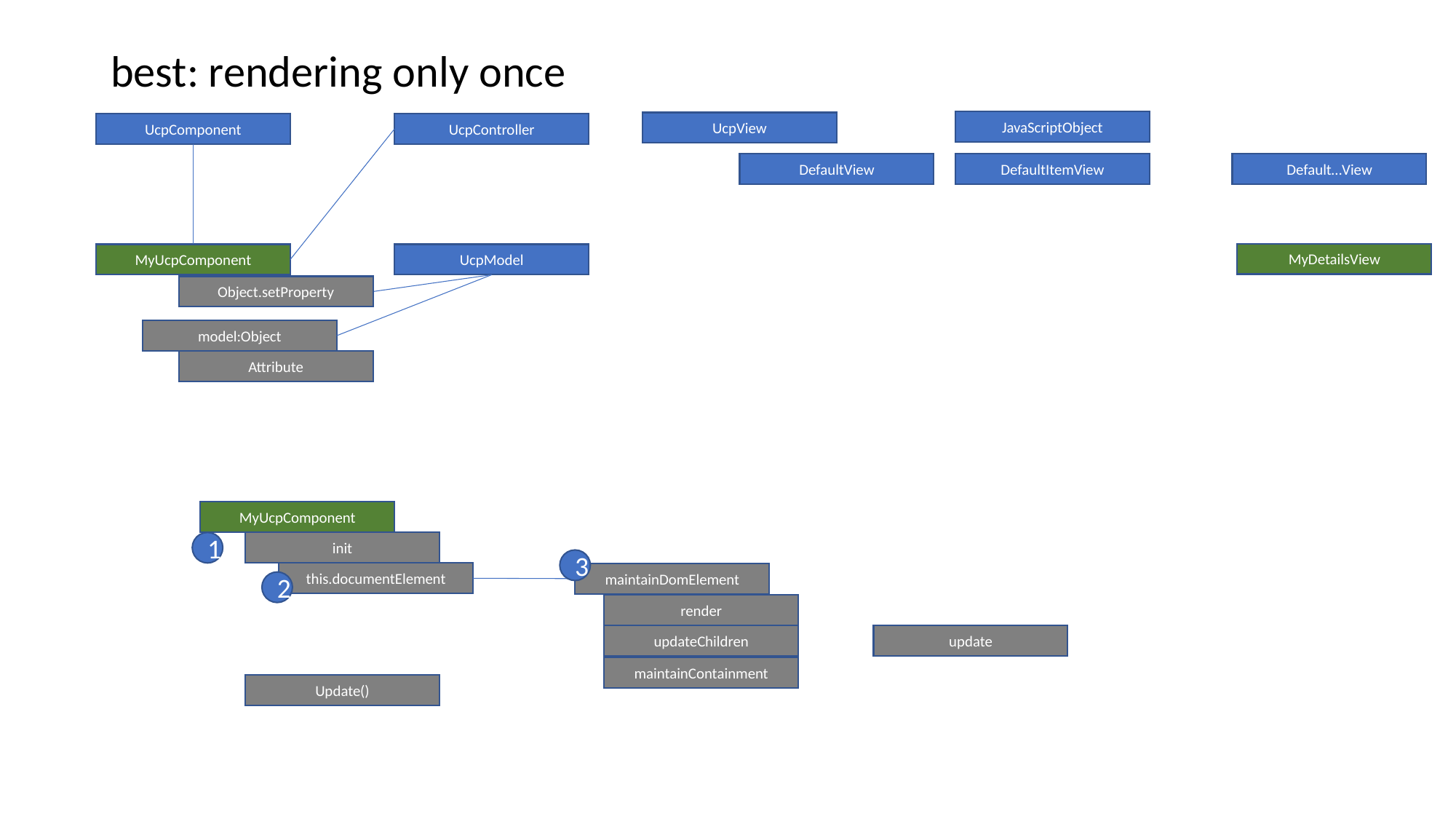

best: rendering only once
JavaScriptObject
UcpView
UcpComponent
UcpController
DefaultView
DefaultItemView
Default…View
MyDetailsView
MyUcpComponent
UcpModel
Object.setProperty
model:Object
Attribute
MyUcpComponent
1
init
3
this.documentElement
maintainDomElement
2
render
update
updateChildren
maintainContainment
Update()